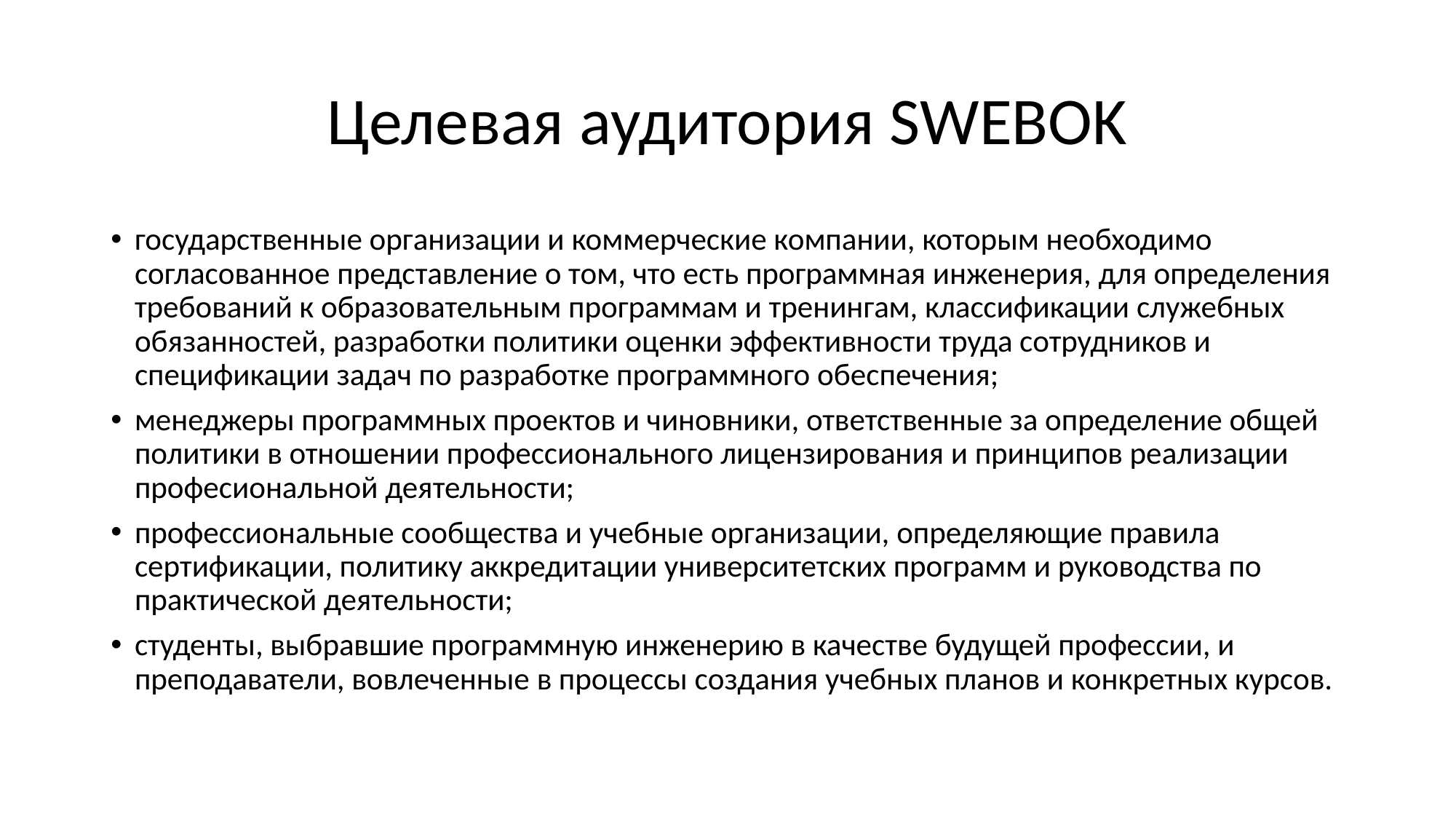

# Целевая аудитория SWEBOK
государственные организации и коммерческие компании, которым необходимо согласованное представление о том, что есть программная инженерия, для определения требований к образовательным программам и тренингам, классификации служебных обязанностей, разработки политики оценки эффективности труда сотрудников и спецификации задач по разработке программного обеспечения;
менеджеры программных проектов и чиновники, ответственные за определение общей политики в отношении профессионального лицензирования и принципов реализации професиональной деятельности;
профессиональные сообщества и учебные организации, определяющие правила сертификации, политику аккредитации университетских программ и руководства по практической деятельности;
студенты, выбравшие программную инженерию в качестве будущей профессии, и преподаватели, вовлеченные в процессы создания учебных планов и конкретных курсов.